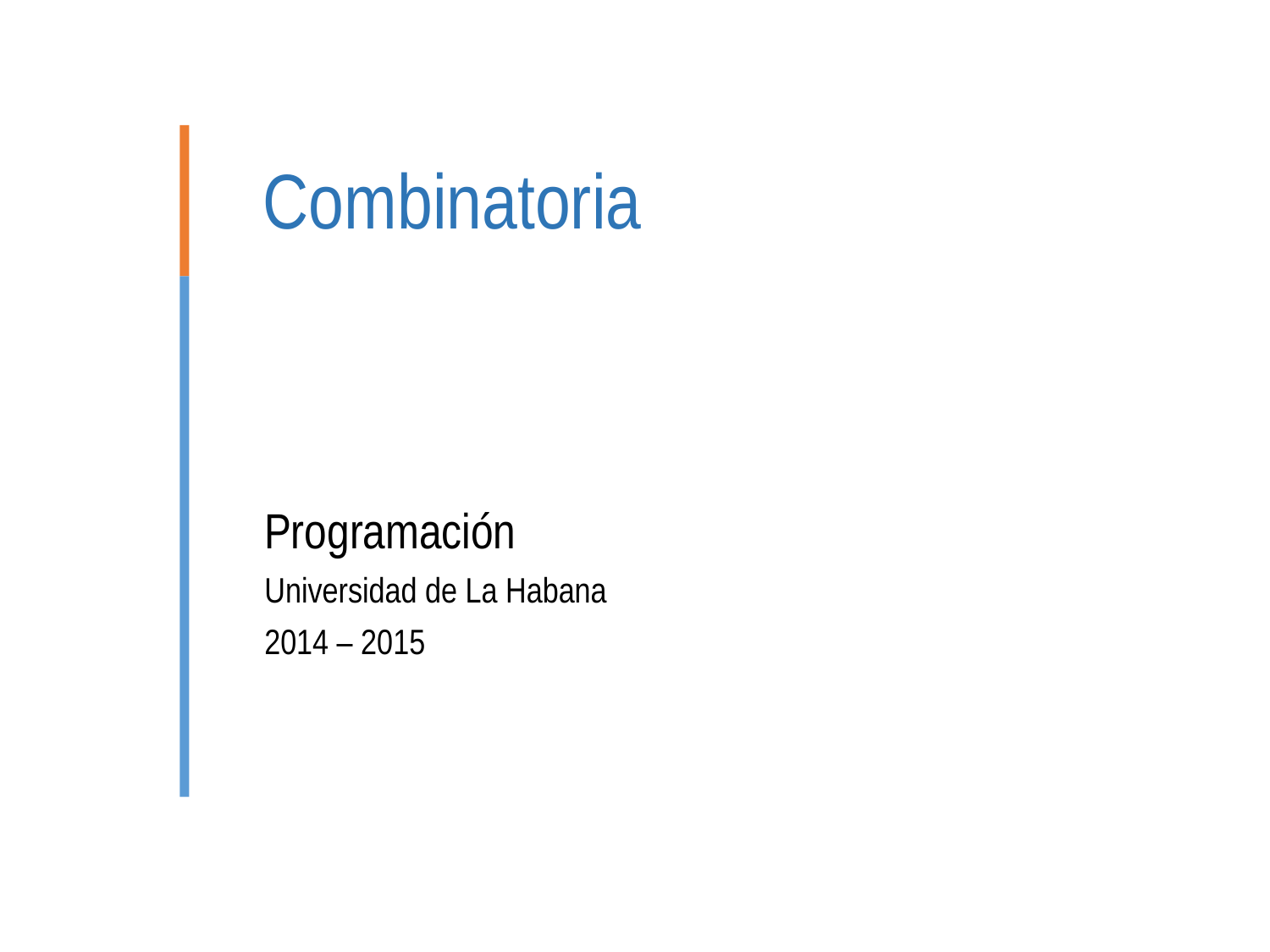

# Combinatoria
Programación
Universidad de La Habana
2014 – 2015